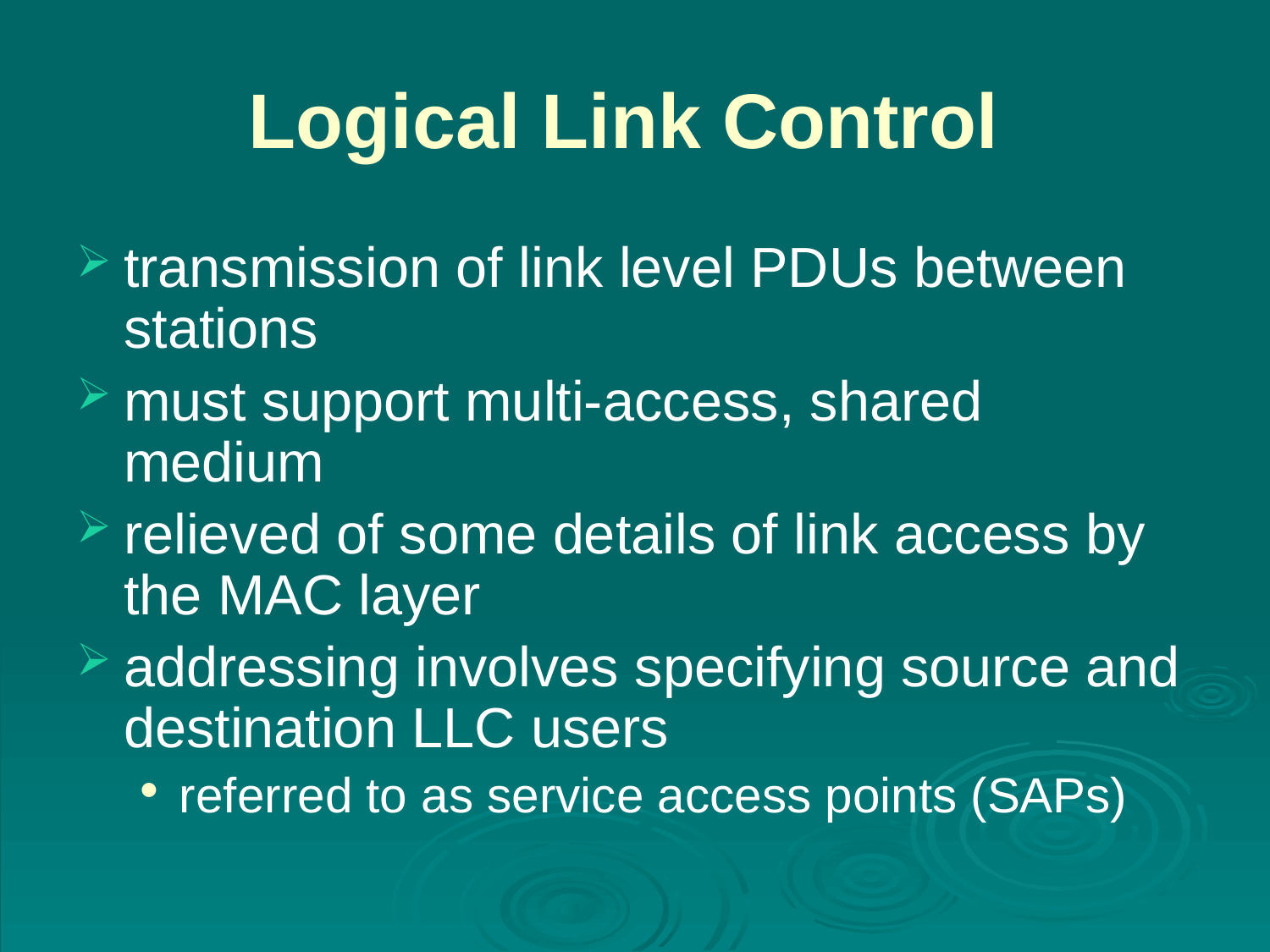

# Logical Link Control
transmission of link level PDUs between stations
must support multi-access, shared medium
relieved of some details of link access by the MAC layer
addressing involves specifying source and destination LLC users
referred to as service access points (SAPs)